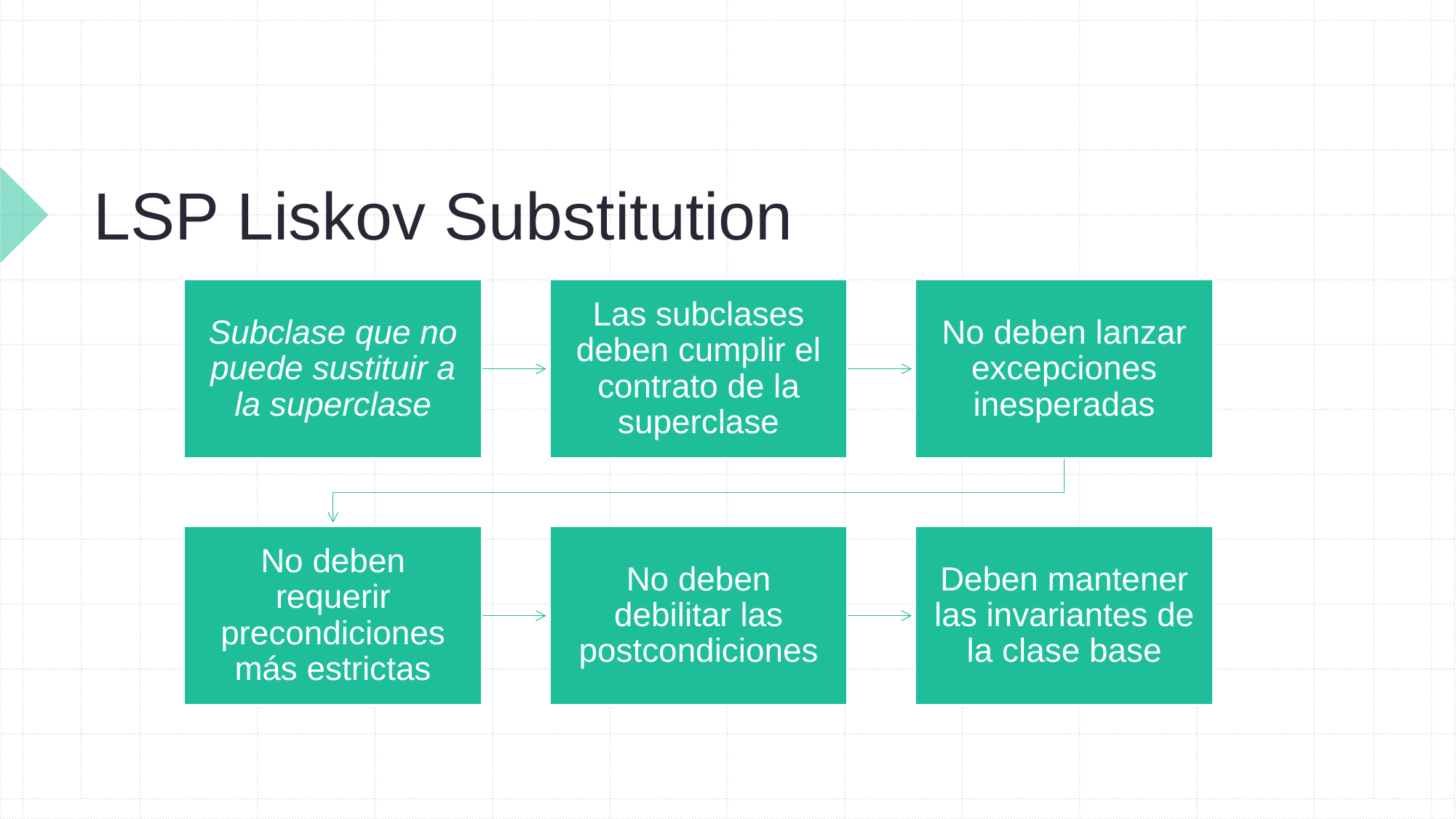

# LSP Liskov Substitution

Subclase que no puede sustituir a la superclase

Las subclases deben cumplir el contrato de la superclase

No deben lanzar excepciones inesperadas

No deben requerir precondiciones más estrictas

No deben debilitar las postcondiciones
Deben mantener las invariantes de la clase base